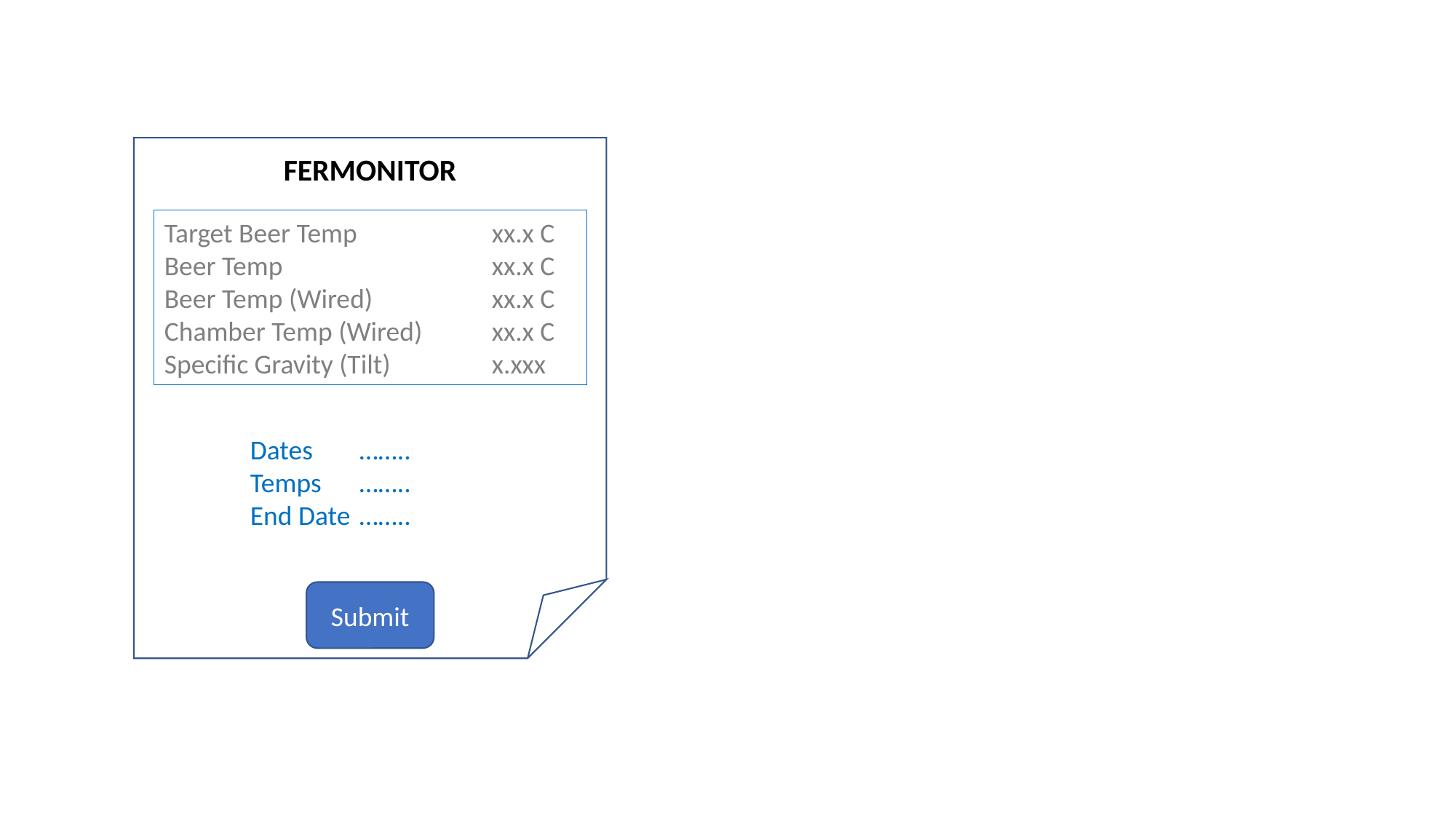

FERMONITOR
Target Beer Temp		xx.x C
Beer Temp		xx.x C
Beer Temp (Wired)		xx.x C
Chamber Temp (Wired)	xx.x C
Specific Gravity (Tilt)	x.xxx
Dates	……..
Temps	……..
End Date	……..
Submit